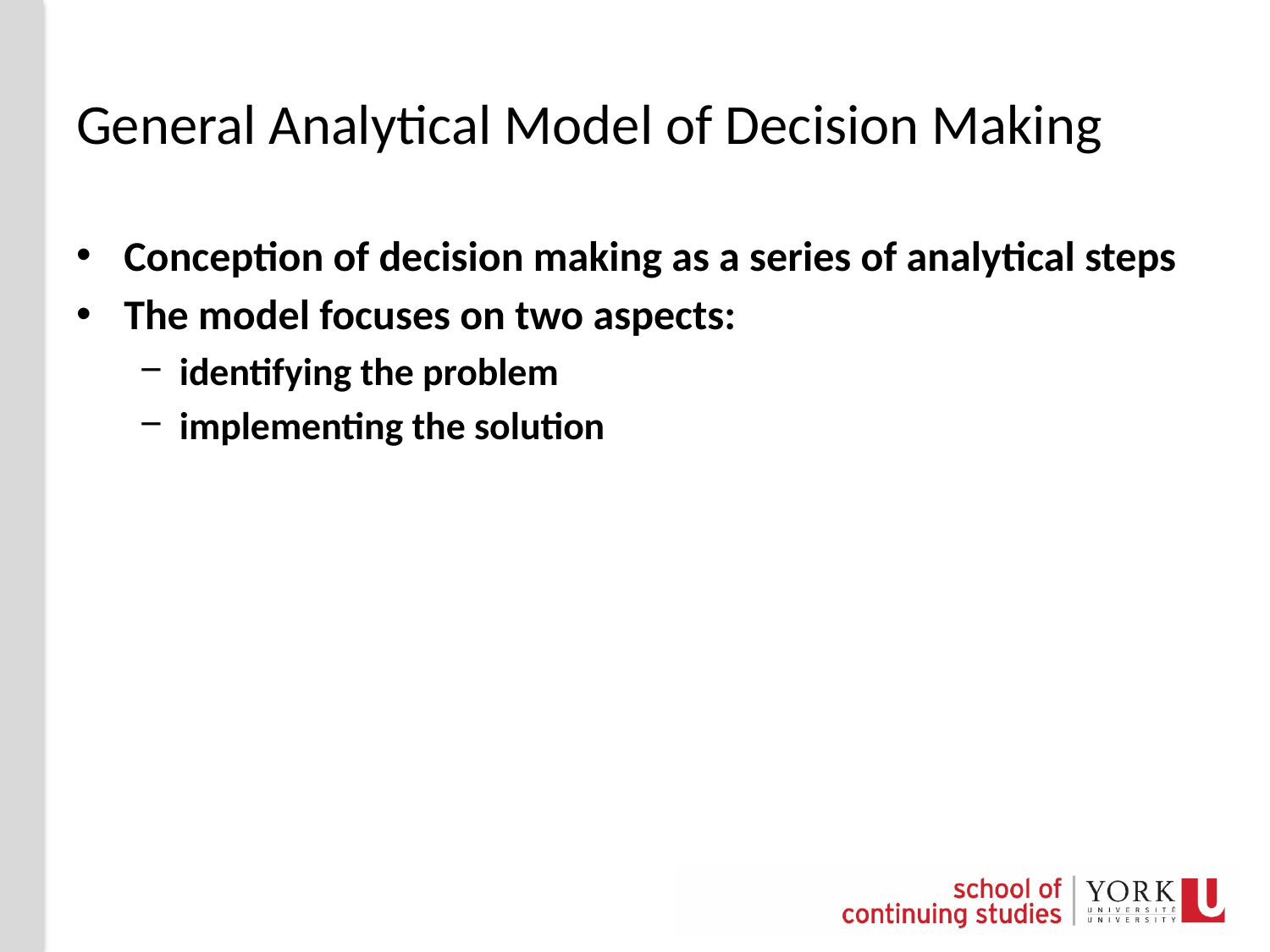

# General Analytical Model of Decision Making
Conception of decision making as a series of analytical steps
The model focuses on two aspects:
identifying the problem
implementing the solution